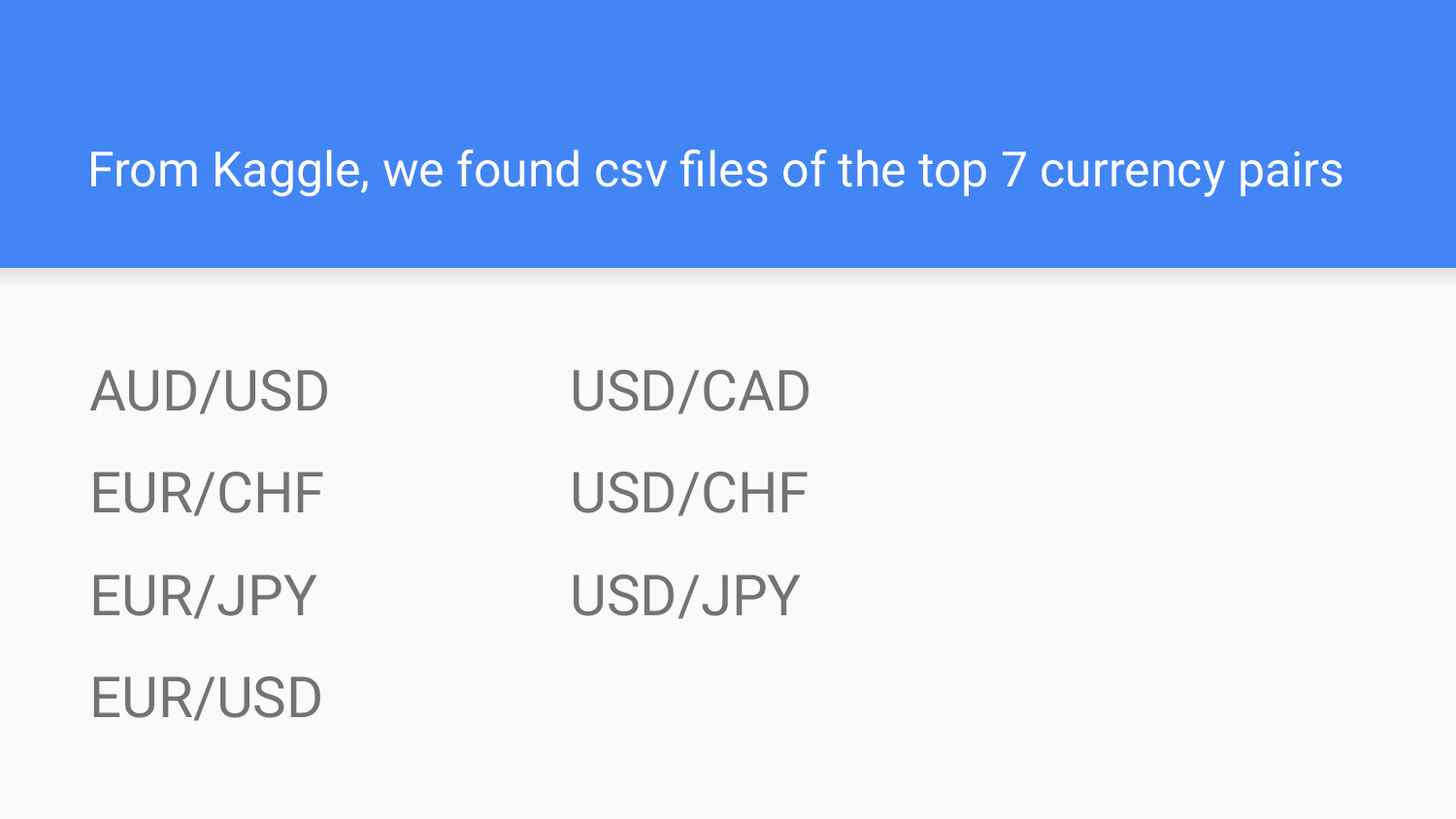

# From Kaggle, we found csv files of the top 7 currency pairs
AUD/USD
EUR/CHF
EUR/JPY
EUR/USD
USD/CAD
USD/CHF
USD/JPY